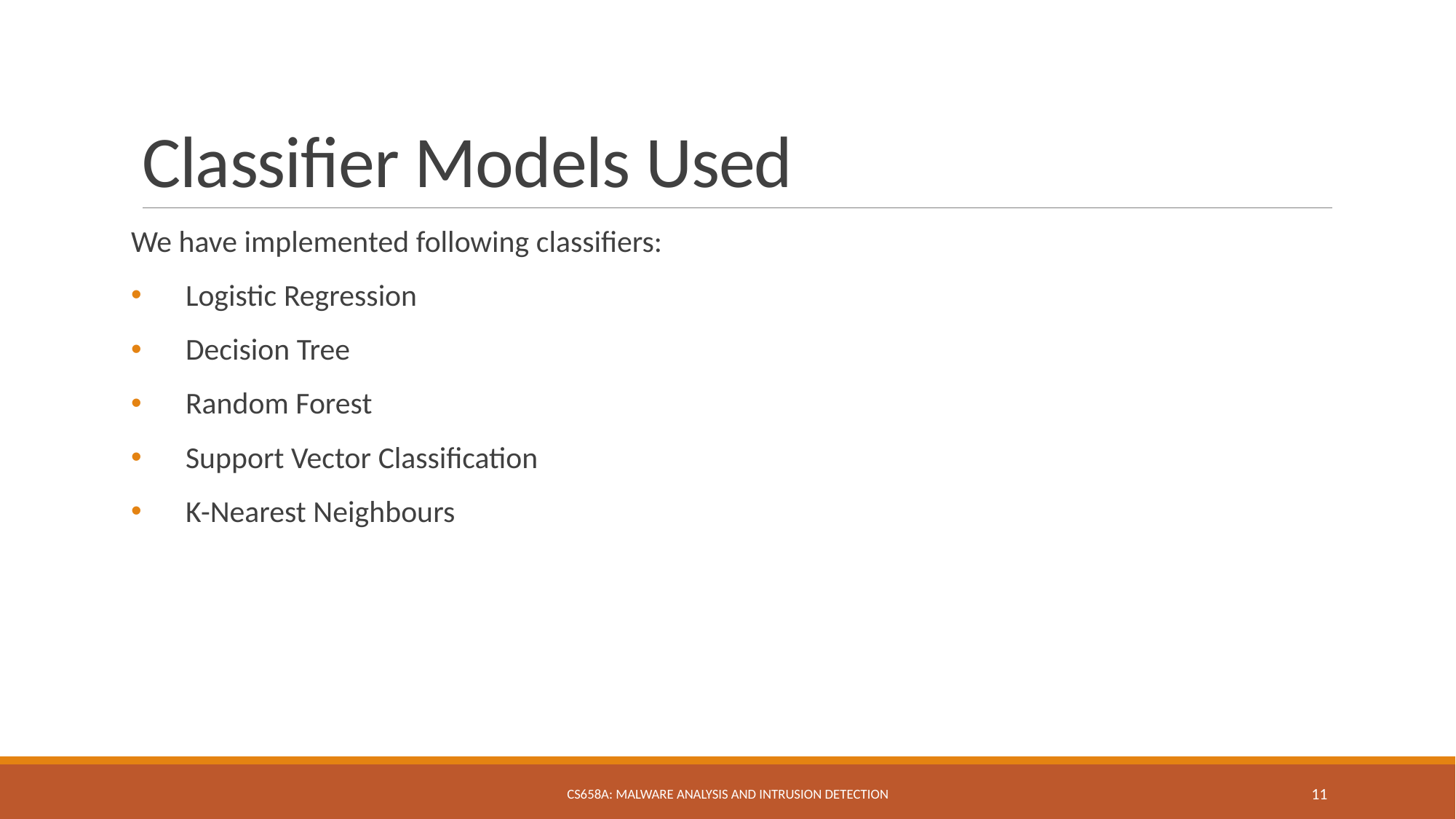

# Classifier Models Used
We have implemented following classifiers:
Logistic Regression
Decision Tree
Random Forest
Support Vector Classification
K-Nearest Neighbours

CS658A: Malware Analysis and Intrusion Detection
11